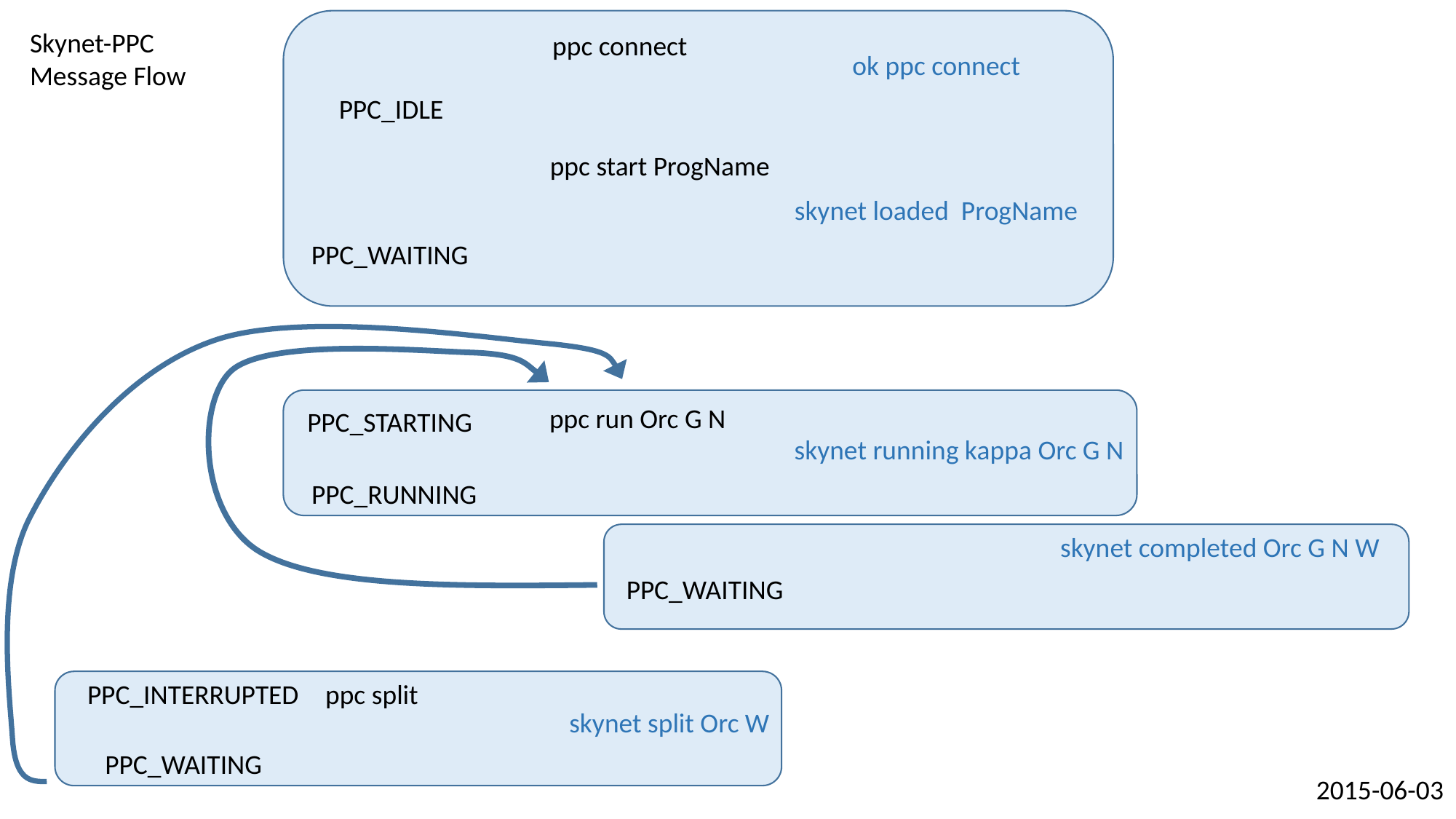

Skynet-PPC
Message Flow
ppc connect
ok ppc connect
PPC_IDLE
ppc start ProgName
skynet loaded  ProgName
PPC_WAITING

ppc run Orc G N
PPC_STARTING
skynet running kappa Orc G N
PPC_RUNNING

skynet completed Orc G N W
PPC_WAITING

PPC_INTERRUPTED
ppc split
skynet split Orc W
PPC_WAITING
2015-06-03